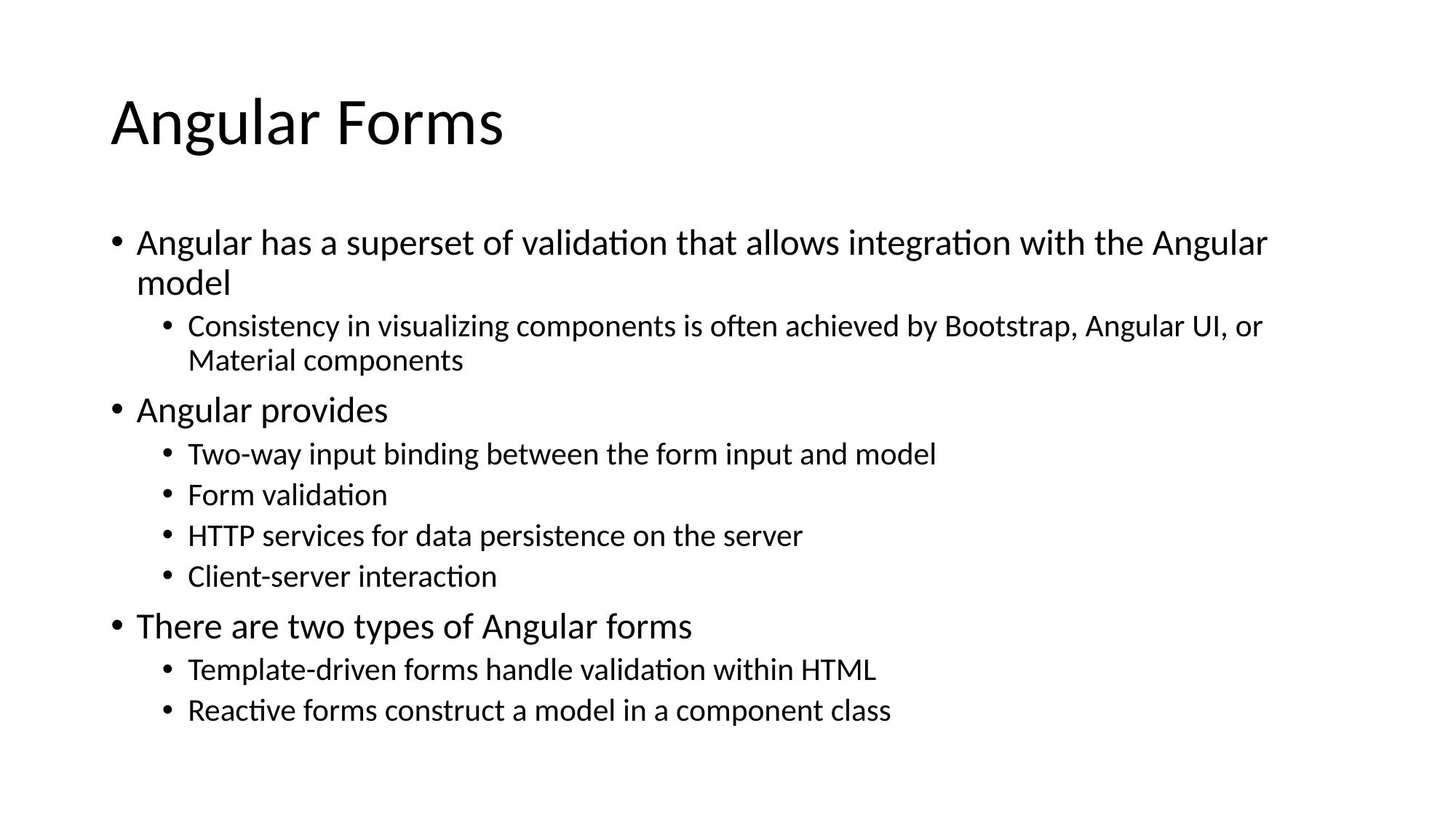

# Angular Forms
Angular has a superset of validation that allows integration with the Angular model
Consistency in visualizing components is often achieved by Bootstrap, Angular UI, or Material components
Angular provides
Two-way input binding between the form input and model
Form validation
HTTP services for data persistence on the server
Client-server interaction
There are two types of Angular forms
Template-driven forms handle validation within HTML
Reactive forms construct a model in a component class